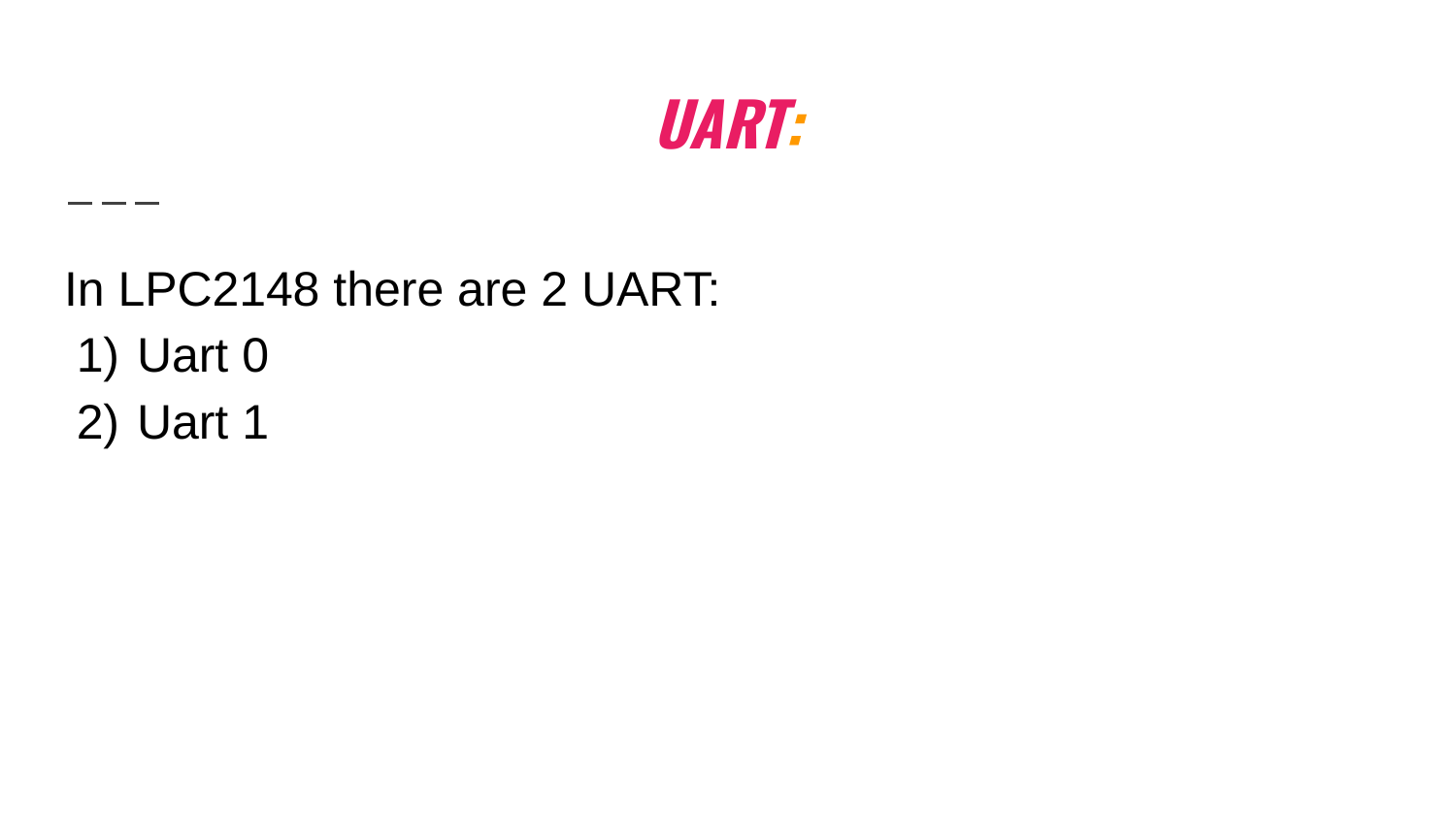

# UART:
In LPC2148 there are 2 UART:
Uart 0
Uart 1